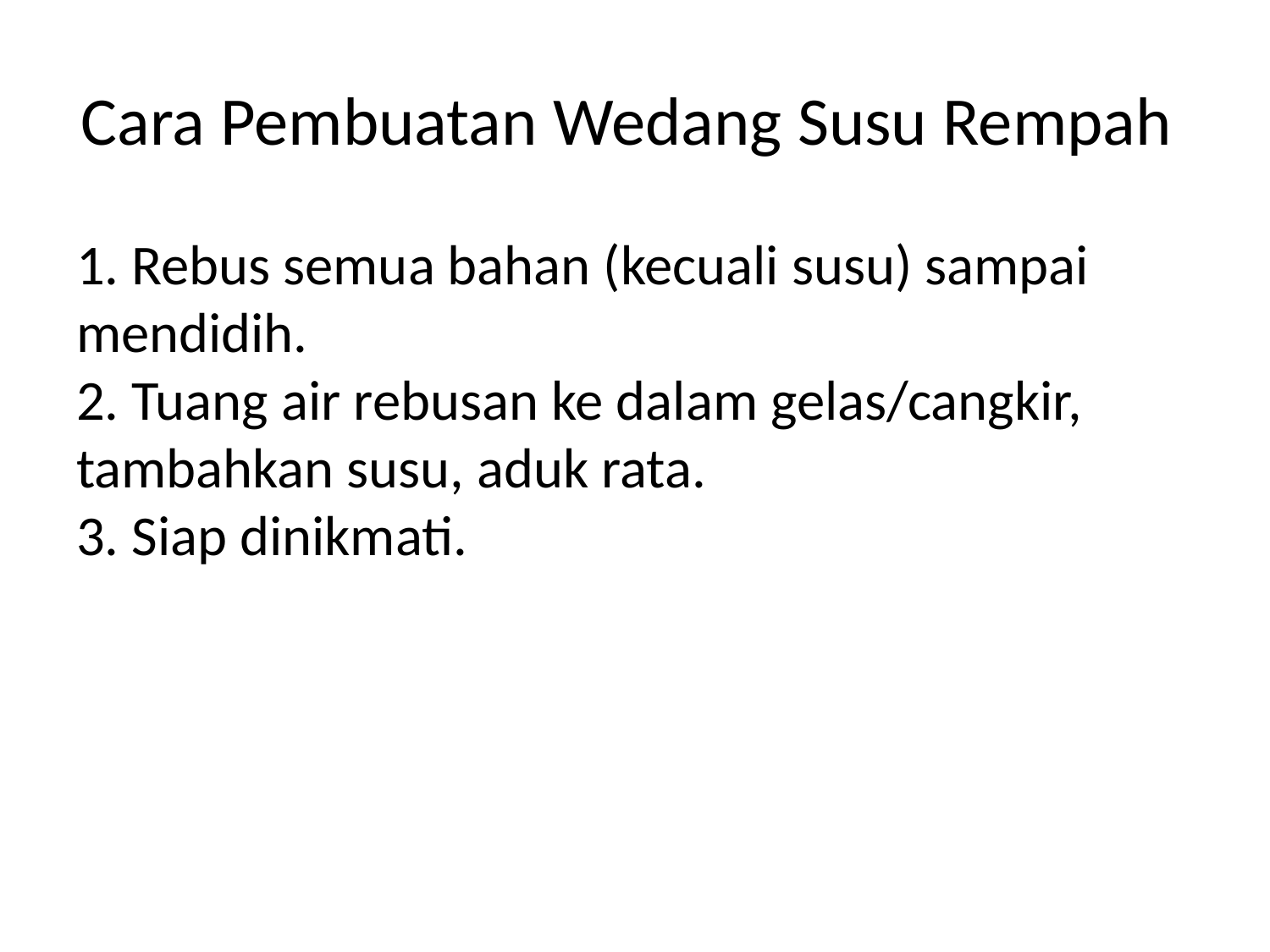

# Cara Pembuatan Wedang Susu Rempah
1. Rebus semua bahan (kecuali susu) sampai mendidih.
2. Tuang air rebusan ke dalam gelas/cangkir, tambahkan susu, aduk rata.
3. Siap dinikmati.